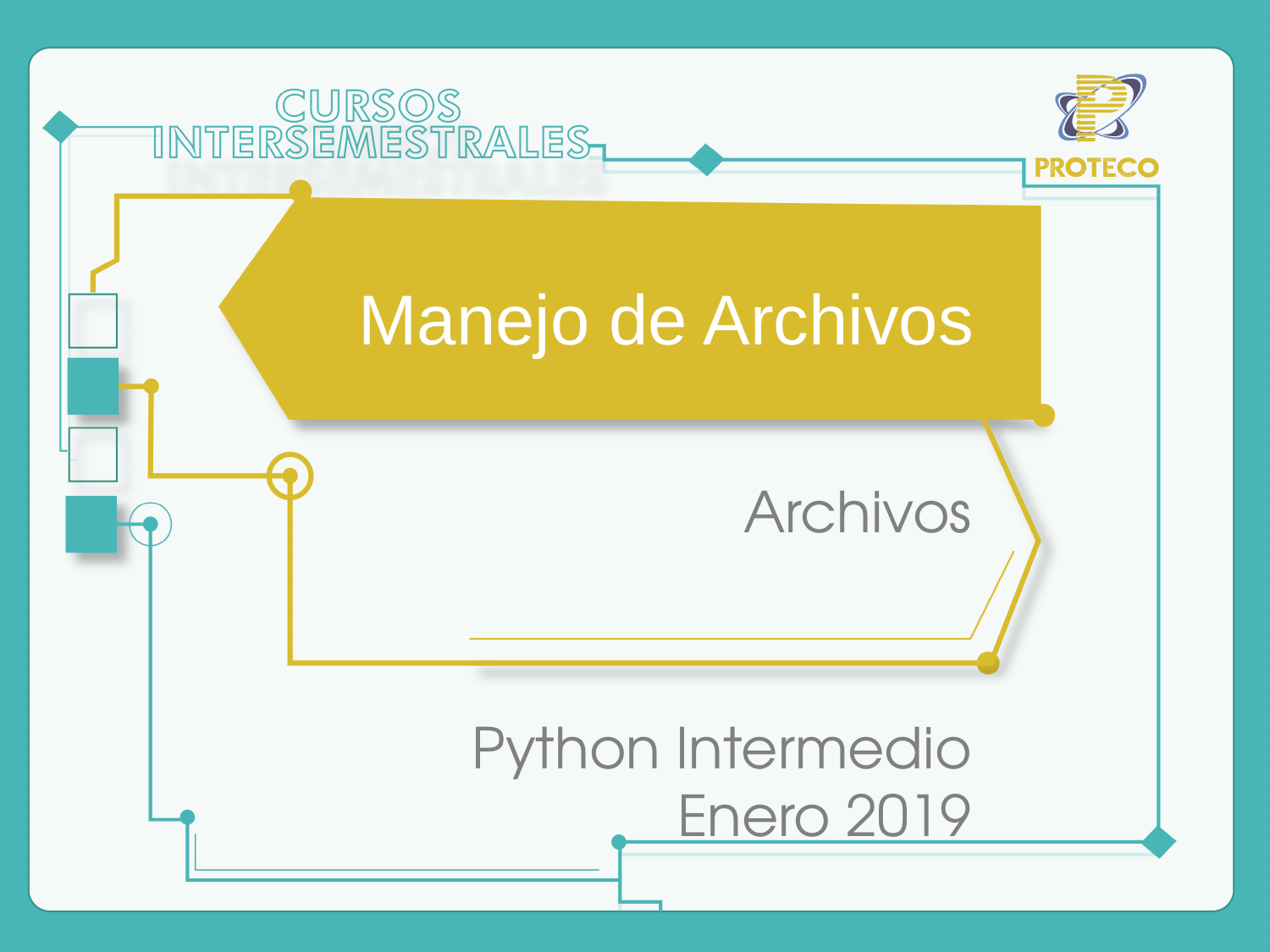

Manejo de Archivos
Archivos
Python Intermedio Enero 2019